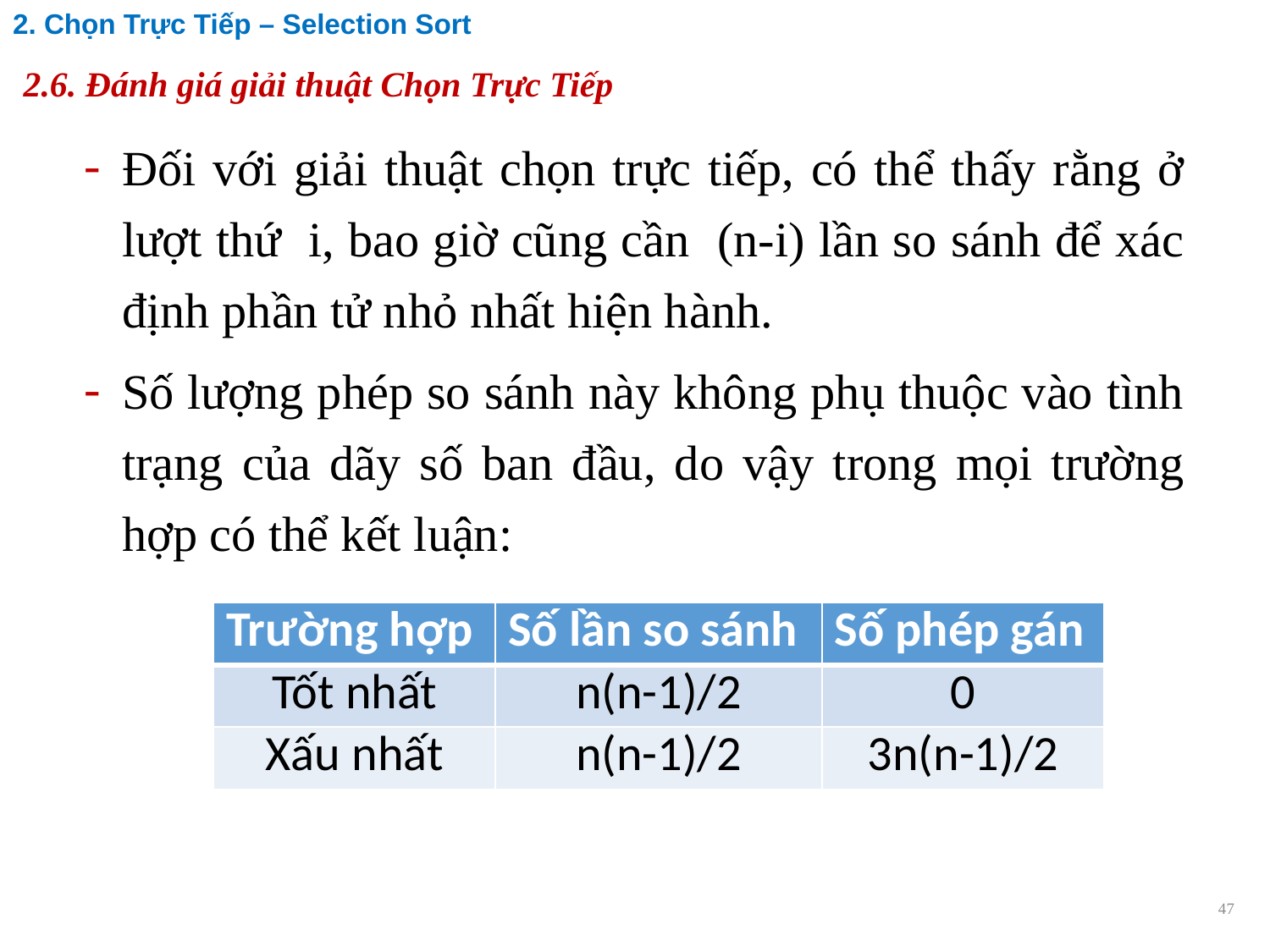

2. Chọn Trực Tiếp – Selection Sort
# 2.6. Đánh giá giải thuật Chọn Trực Tiếp
Ðối với giải thuật chọn trực tiếp, có thể thấy rằng ở lượt thứ  i, bao giờ cũng cần  (n-i) lần so sánh để xác định phần tử nhỏ nhất hiện hành.
Số lượng phép so sánh này không phụ thuộc vào tình trạng của dãy số ban đầu, do vậy trong mọi trường hợp có thể kết luận:
| Trường hợp | Số lần so sánh | Số phép gán |
| --- | --- | --- |
| Tốt nhất | n(n-1)/2 | 0 |
| Xấu nhất | n(n-1)/2 | 3n(n-1)/2 |
47